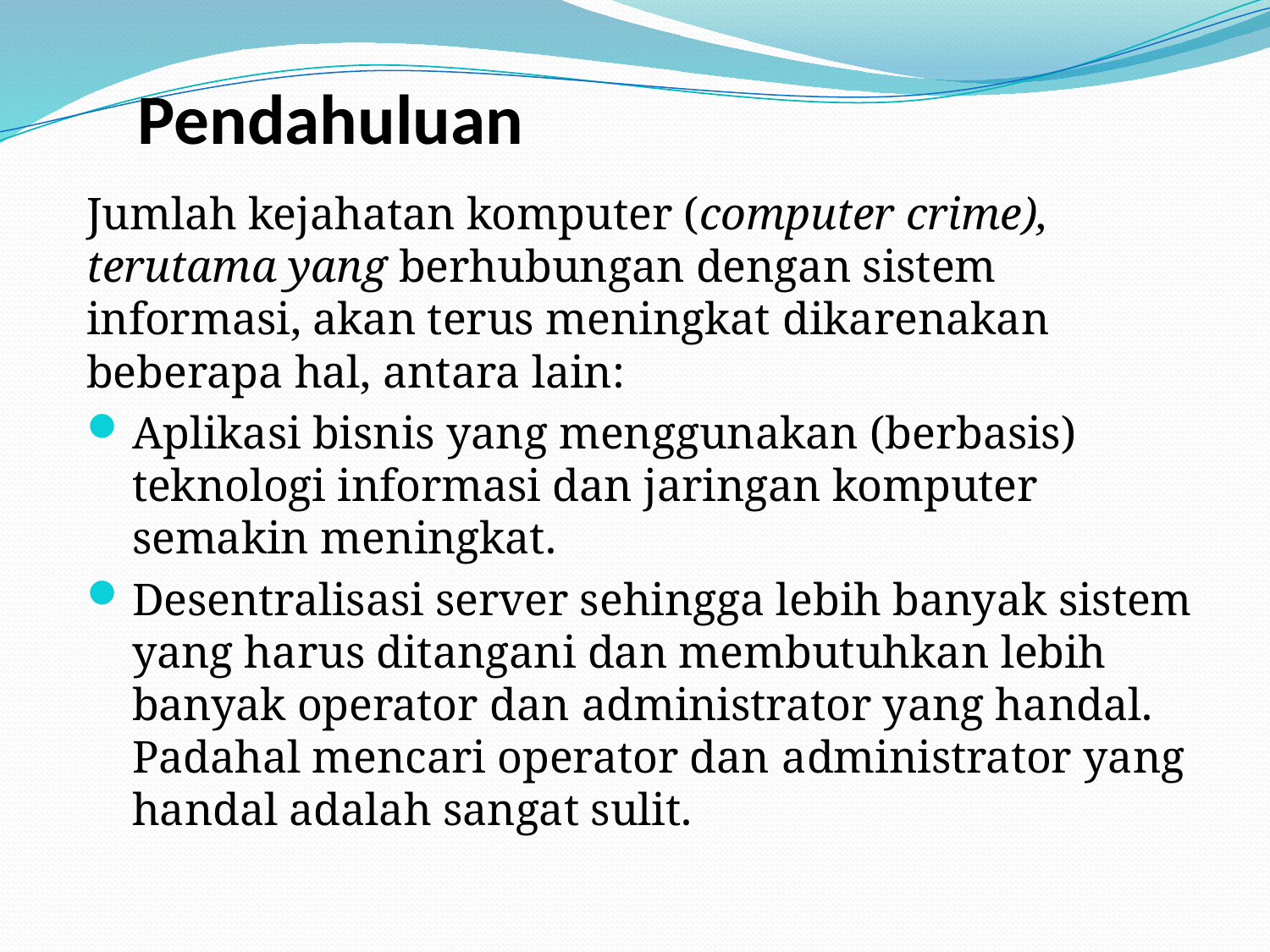

# Pendahuluan
Jumlah kejahatan komputer (computer crime), terutama yang berhubungan dengan sistem informasi, akan terus meningkat dikarenakan beberapa hal, antara lain:
Aplikasi bisnis yang menggunakan (berbasis) teknologi informasi dan jaringan komputer semakin meningkat.
Desentralisasi server sehingga lebih banyak sistem yang harus ditangani dan membutuhkan lebih banyak operator dan administrator yang handal. Padahal mencari operator dan administrator yang handal adalah sangat sulit.